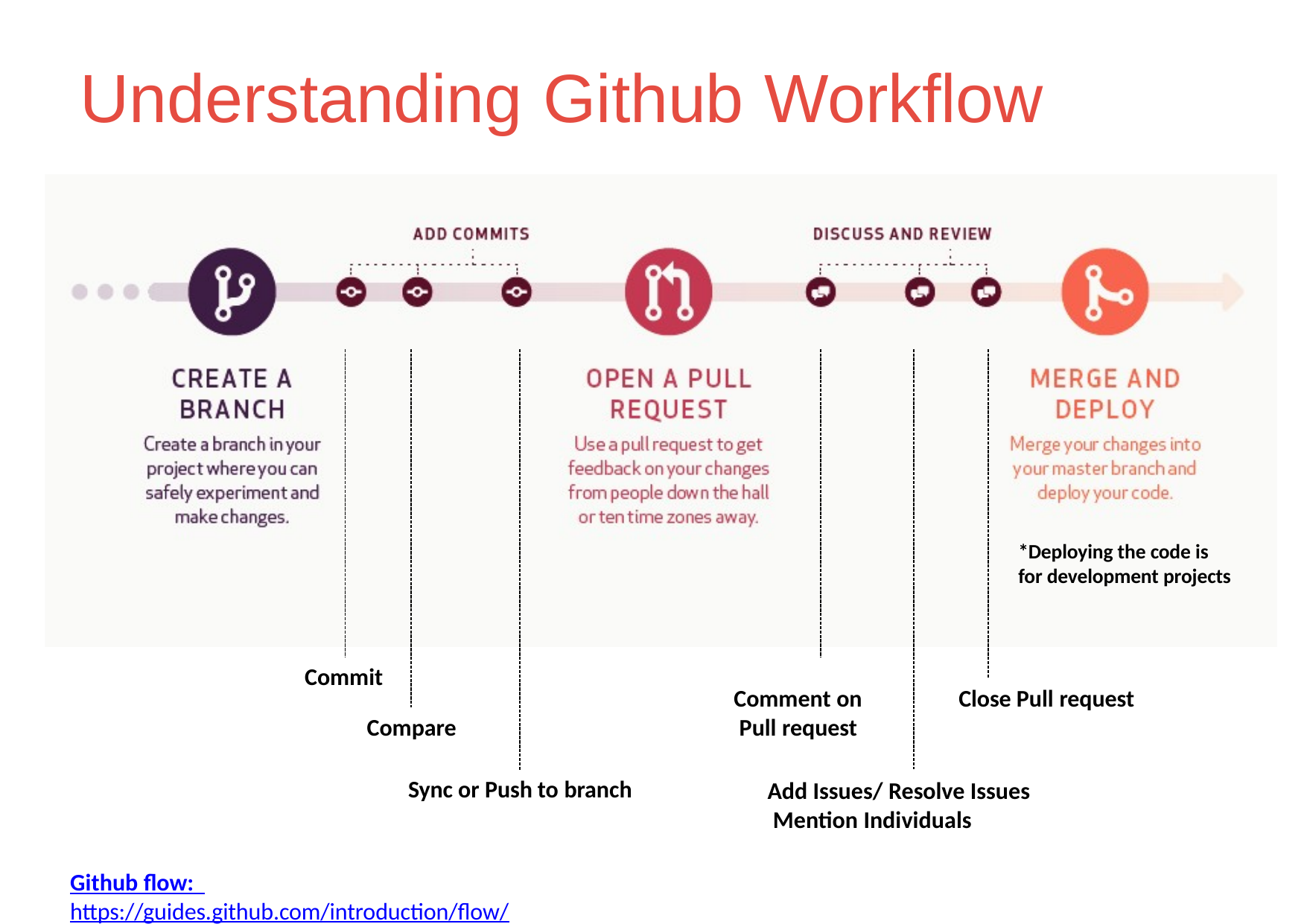

# Understanding Github Workflow

*Deploying the code is  for development projects
Commit
Close Pull request
Comment on  Pull request
Compare
Sync or Push to branch
Add Issues/ Resolve Issues  Mention Individuals
Github flow:  https://guides.github.com/introduction/flow/